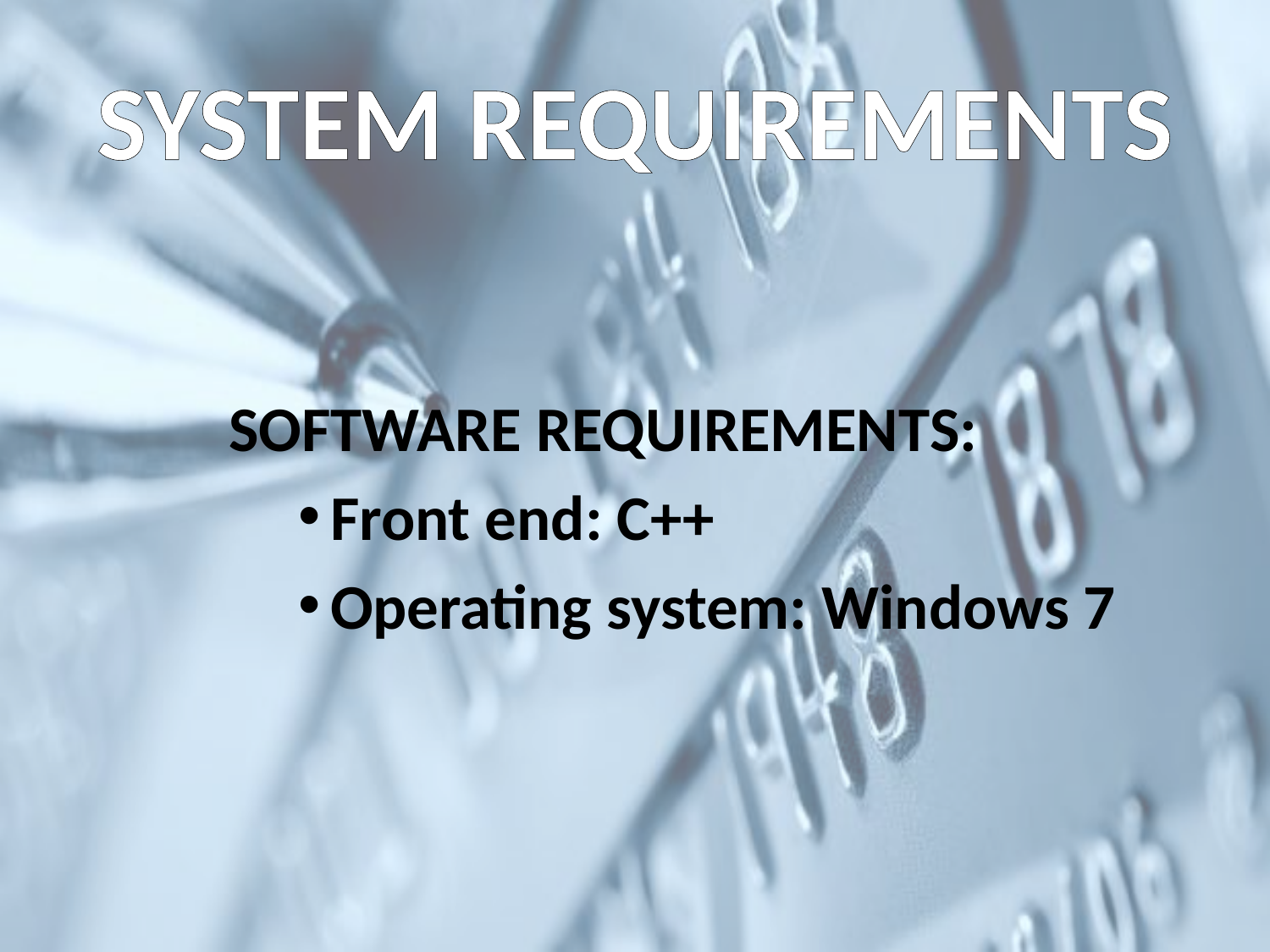

# SYSTEM REQUIREMENTS

SOFTWARE REQUIREMENTS:
Front end: C++
Operating system: Windows 7